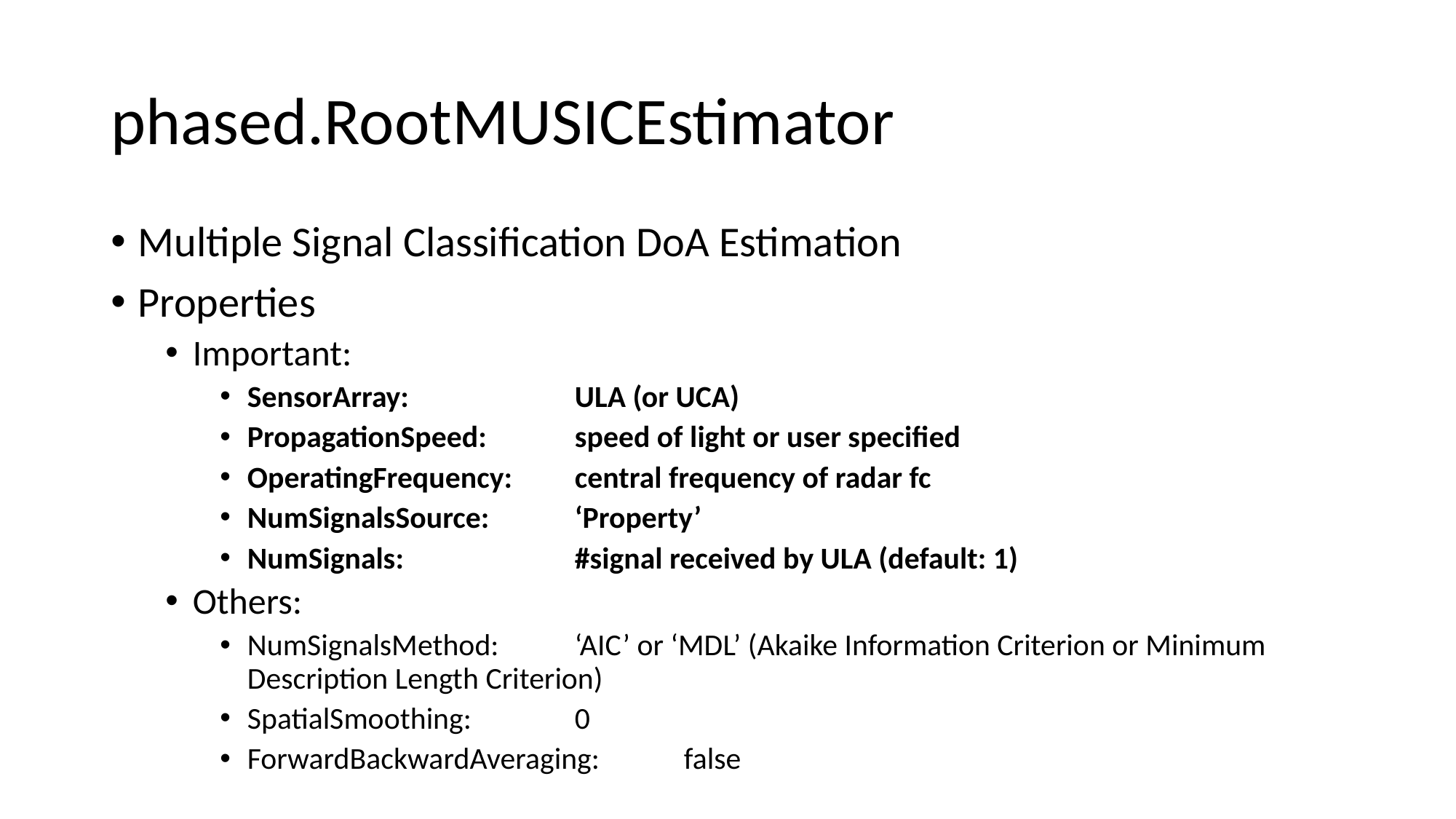

# phased.RootMUSICEstimator
Multiple Signal Classification DoA Estimation
Properties
Important:
SensorArray:		ULA (or UCA)
PropagationSpeed:	speed of light or user specified
OperatingFrequency:	central frequency of radar fc
NumSignalsSource:	‘Property’
NumSignals:		#signal received by ULA (default: 1)
Others:
NumSignalsMethod:	‘AIC’ or ‘MDL’ (Akaike Information Criterion or Minimum Description Length Criterion)
SpatialSmoothing:	0
ForwardBackwardAveraging:	false